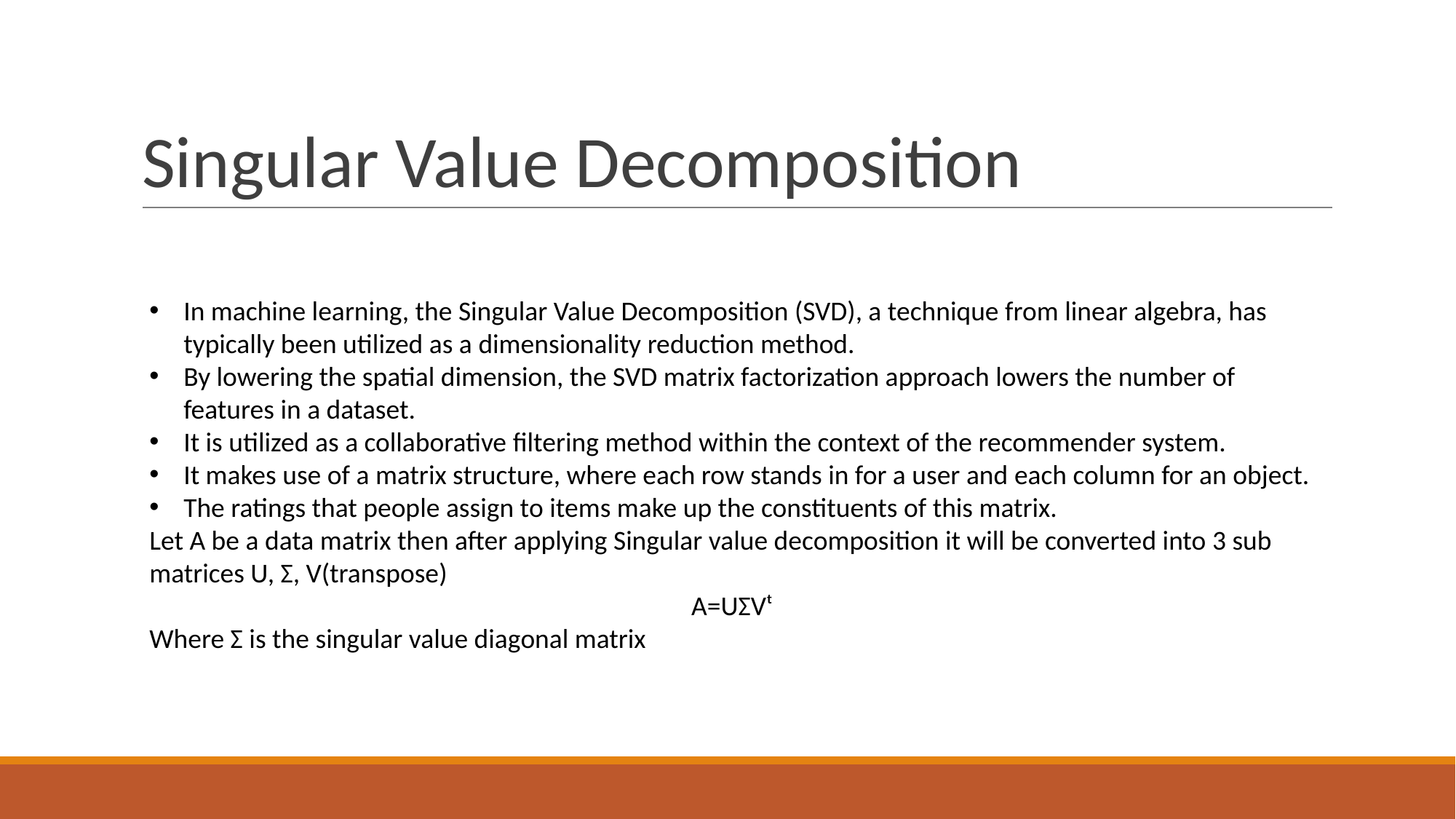

# Singular Value Decomposition
In machine learning, the Singular Value Decomposition (SVD), a technique from linear algebra, has typically been utilized as a dimensionality reduction method.
By lowering the spatial dimension, the SVD matrix factorization approach lowers the number of features in a dataset.
It is utilized as a collaborative filtering method within the context of the recommender system.
It makes use of a matrix structure, where each row stands in for a user and each column for an object.
The ratings that people assign to items make up the constituents of this matrix.
Let A be a data matrix then after applying Singular value decomposition it will be converted into 3 sub matrices U, Σ, V(transpose)
A=UΣVᵗ
Where Σ is the singular value diagonal matrix